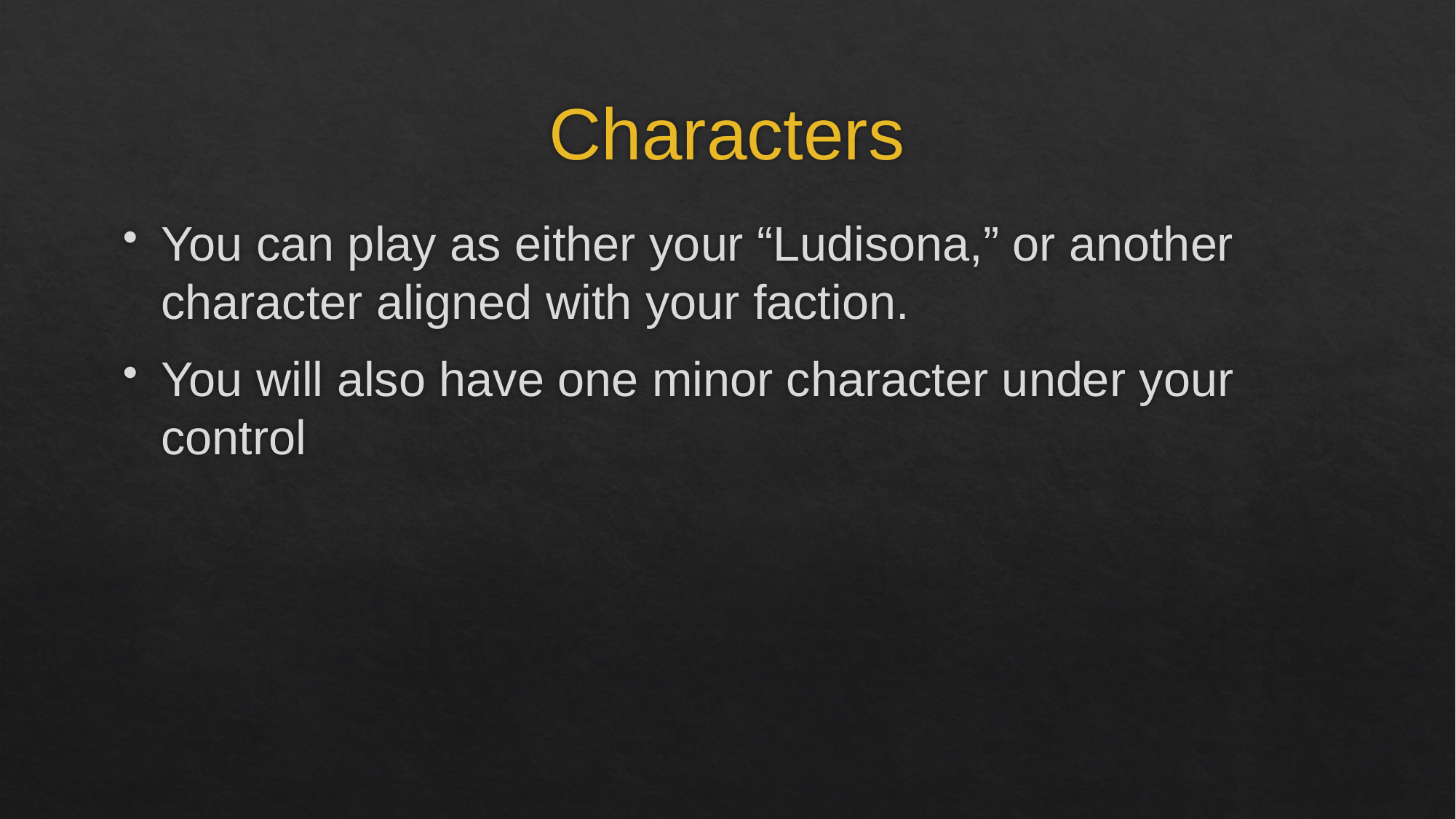

# Characters
You can play as either your “Ludisona,” or another character aligned with your faction.
You will also have one minor character under your control